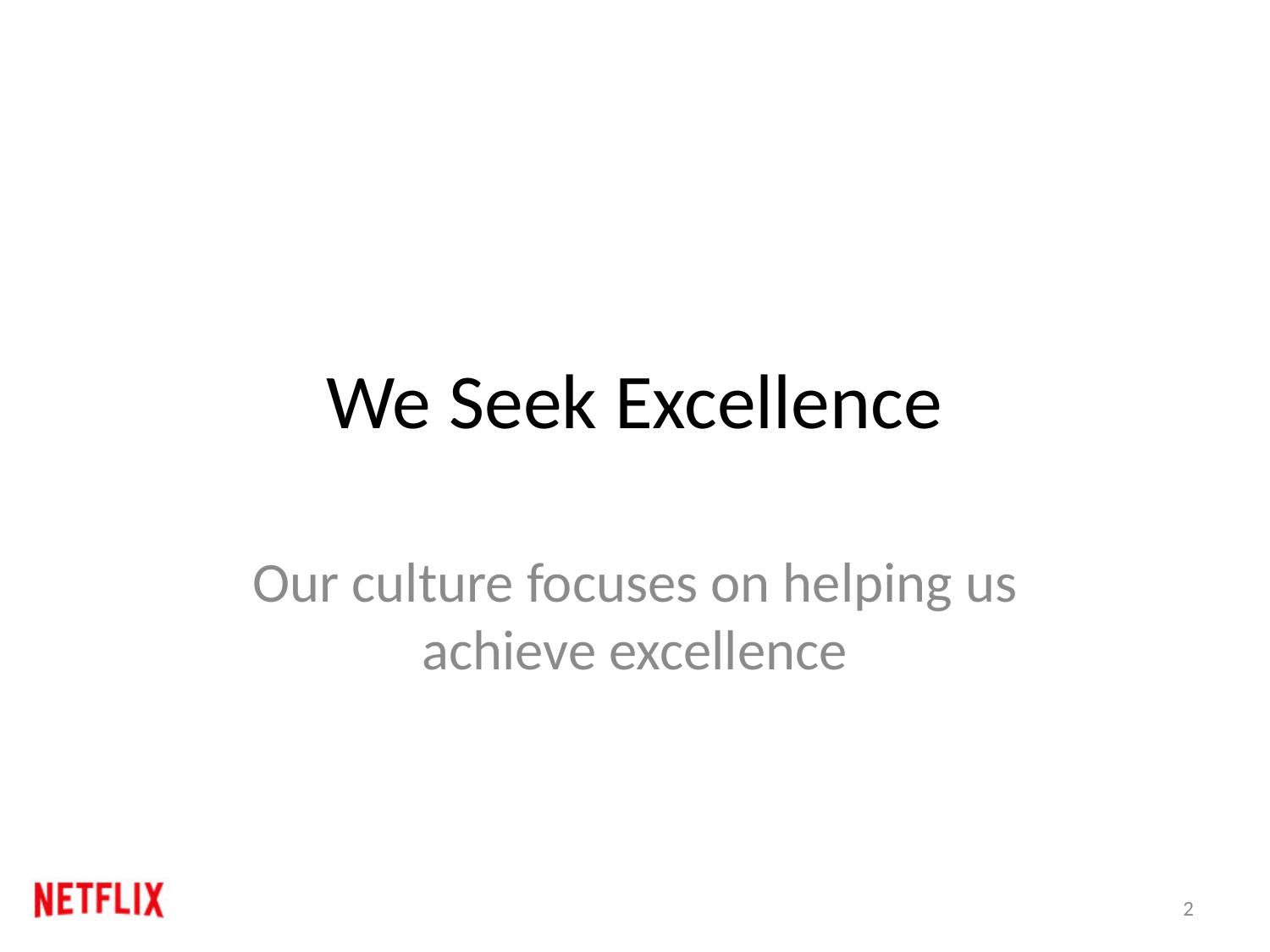

# We Seek Excellence
Our culture focuses on helping us achieve excellence
2